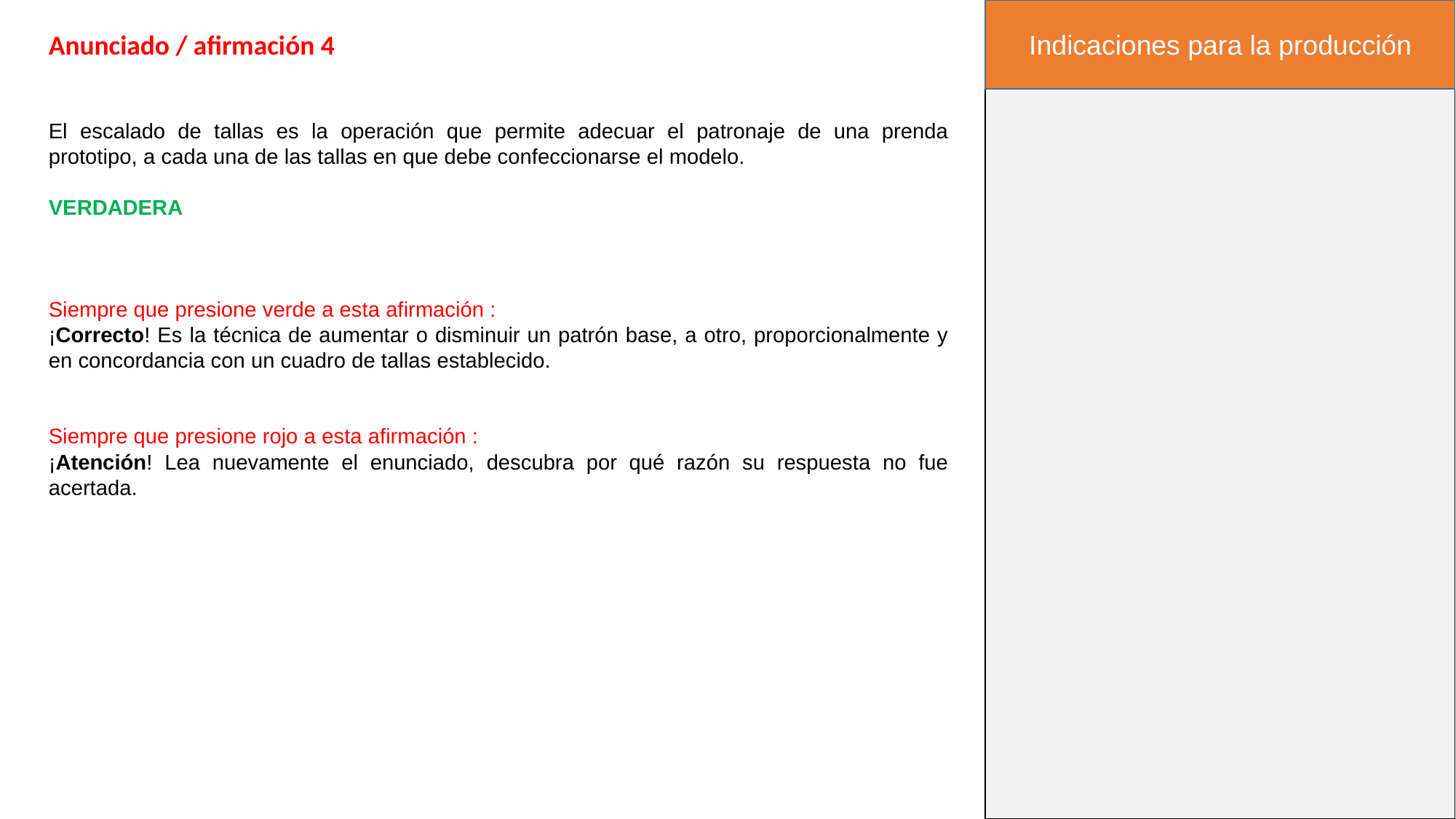

Indicaciones para la producción
Anunciado / afirmación 4
El escalado de tallas es la operación que permite adecuar el patronaje de una prenda prototipo, a cada una de las tallas en que debe confeccionarse el modelo.

VERDADERA

Siempre que presione verde a esta afirmación :
¡Correcto! Es la técnica de aumentar o disminuir un patrón base, a otro, proporcionalmente y en concordancia con un cuadro de tallas establecido.

Siempre que presione rojo a esta afirmación :
¡Atención! Lea nuevamente el enunciado, descubra por qué razón su respuesta no fue acertada.